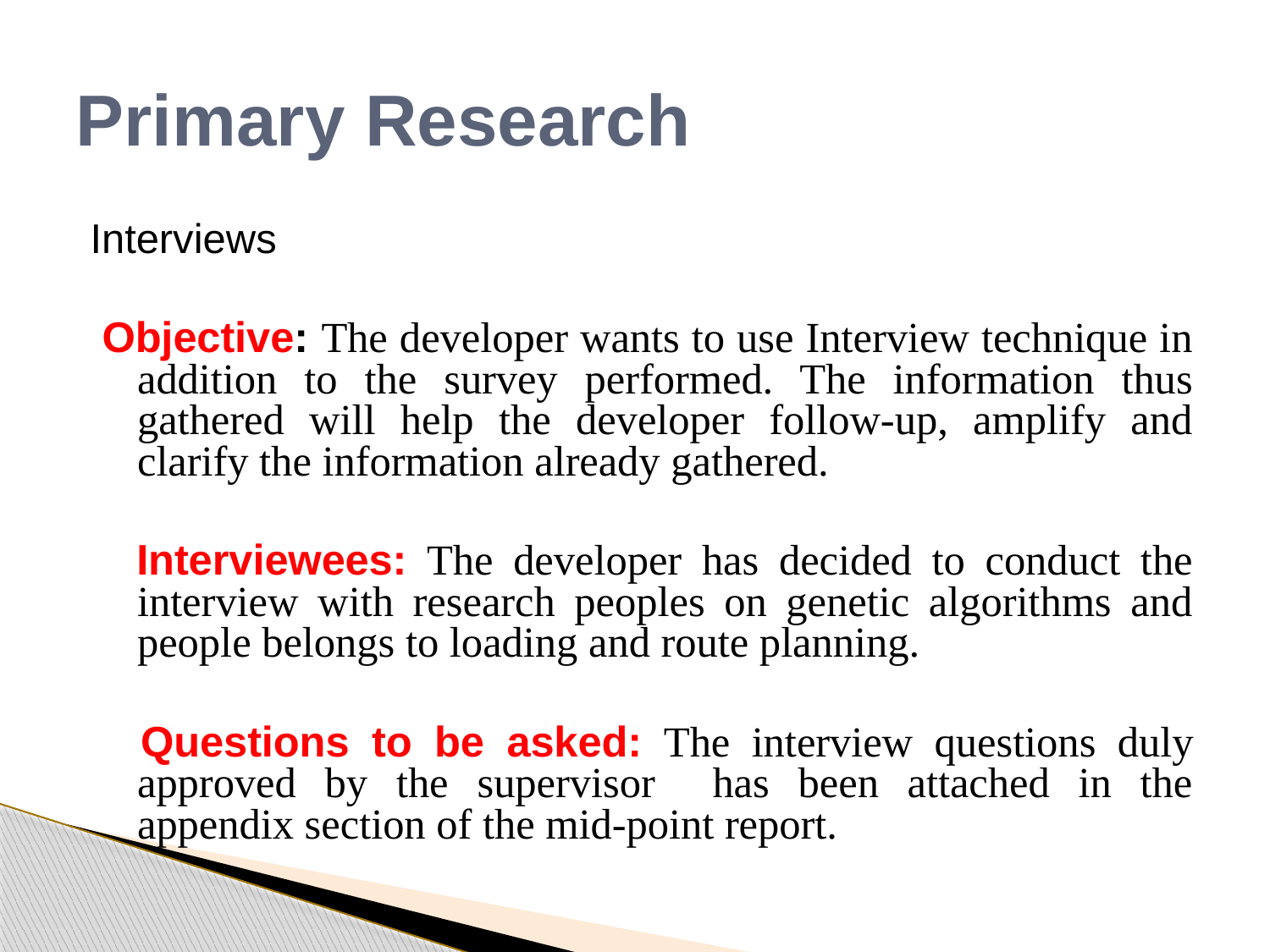

# Primary Research
Interviews

  Objective: The developer wants to use Interview technique in addition to the survey performed. The information thus gathered will help the developer follow-up, amplify and clarify the information already gathered.

   Interviewees: The developer has decided to conduct the interview with research peoples on genetic algorithms and people belongs to loading and route planning.

   Questions to be asked: The interview questions duly approved by the supervisor  has been attached in the appendix section of the mid-point report.